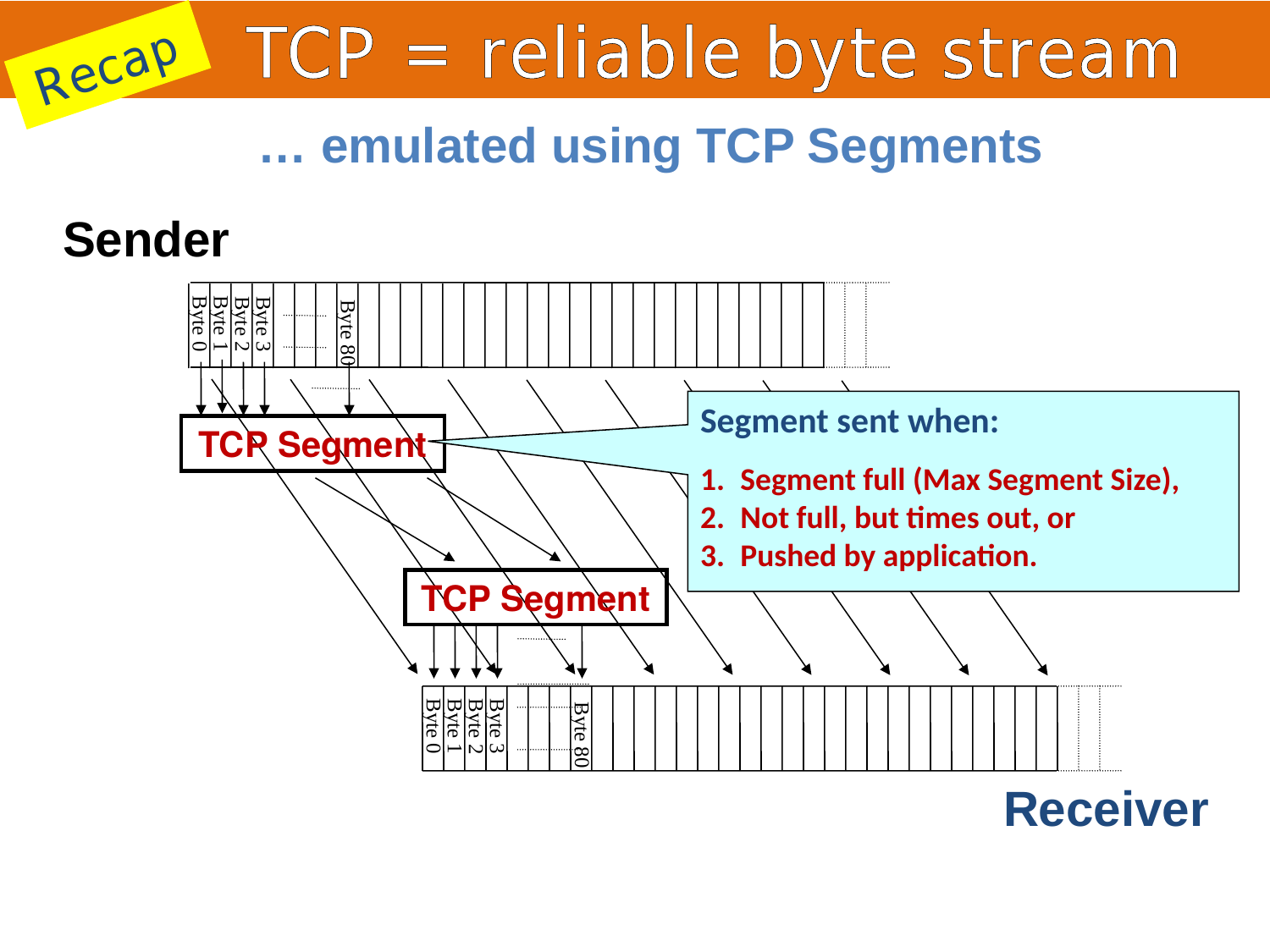

TCP = reliable byte stream
Recap
… emulated using TCP Segments
Sender

Byte 0
Byte 1
Byte 2
Byte 3
Byte 80

TCP Segment

TCP Segment

Segment sent when:
Segment full (Max Segment Size),
Not full, but times out, or
Pushed by application.

Byte 0
Byte 1
Byte 2
Byte 3
Byte 80

Receiver